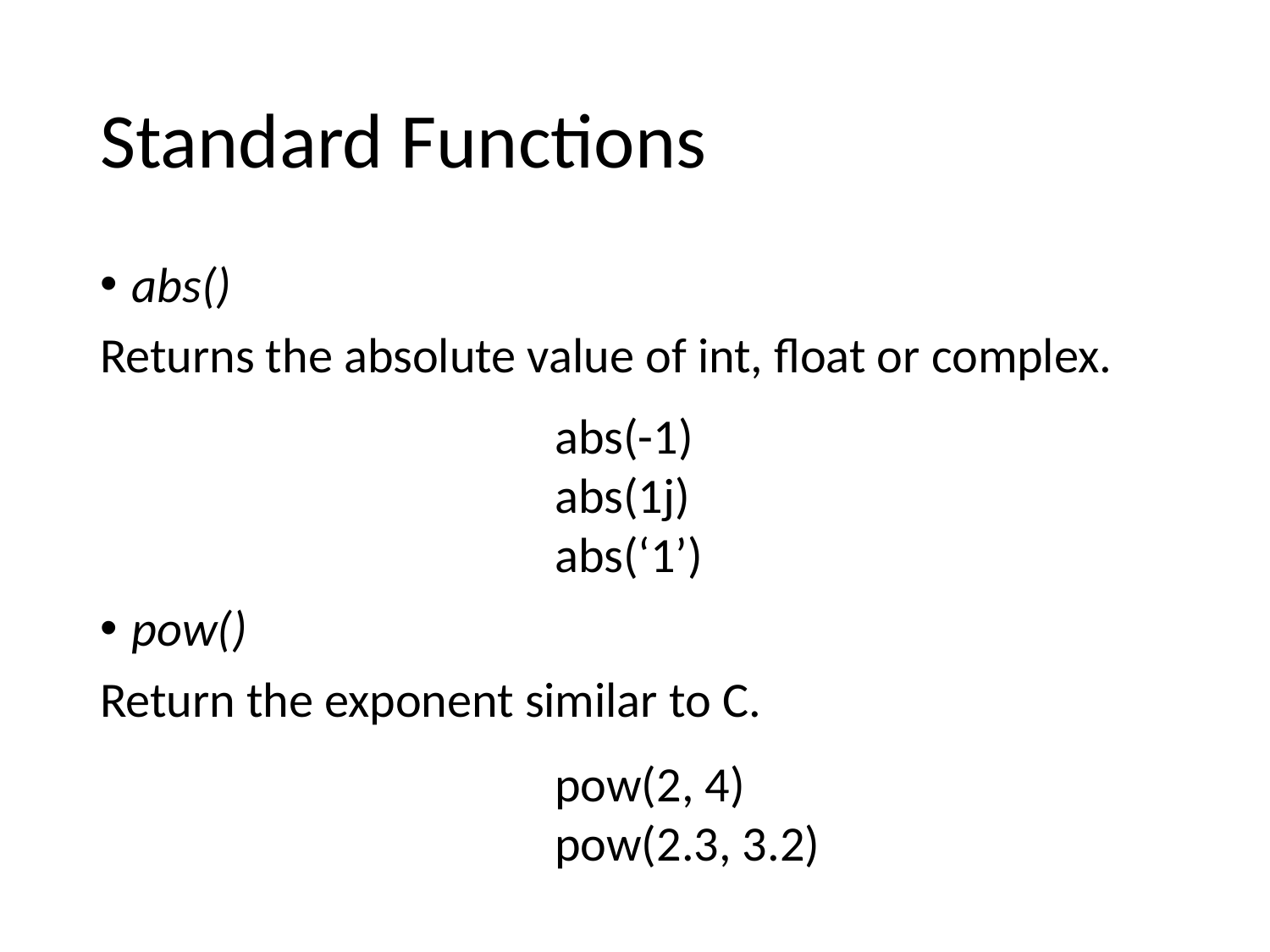

# Standard Functions
abs()
Returns the absolute value of int, float or complex.
abs(-1)
abs(1j)
abs(‘1’)
pow()
Return the exponent similar to C.
pow(2, 4)
pow(2.3, 3.2)